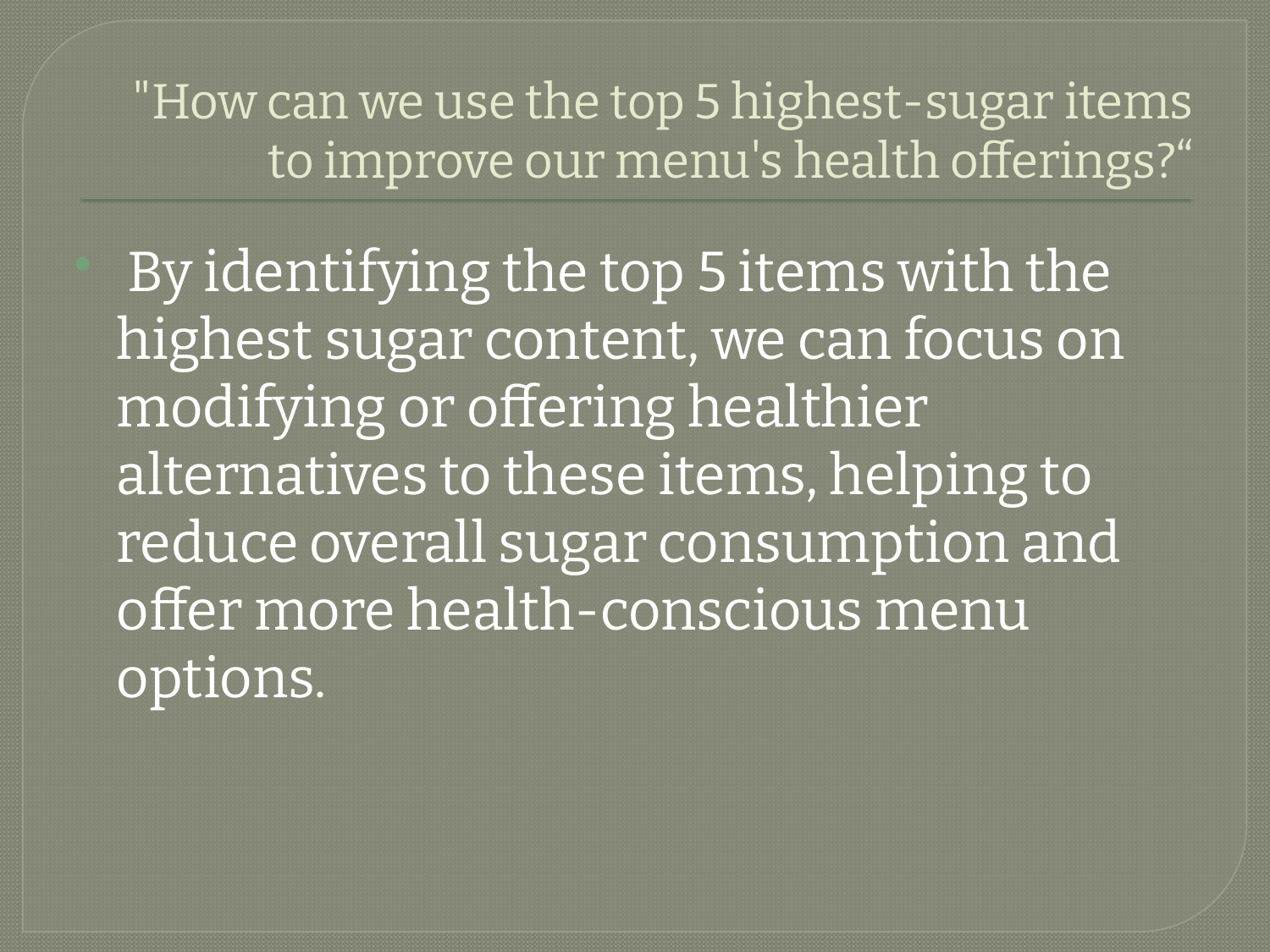

# "How can we use the top 5 highest-sugar items to improve our menu's health offerings?“
 By identifying the top 5 items with the highest sugar content, we can focus on modifying or offering healthier alternatives to these items, helping to reduce overall sugar consumption and offer more health-conscious menu options.